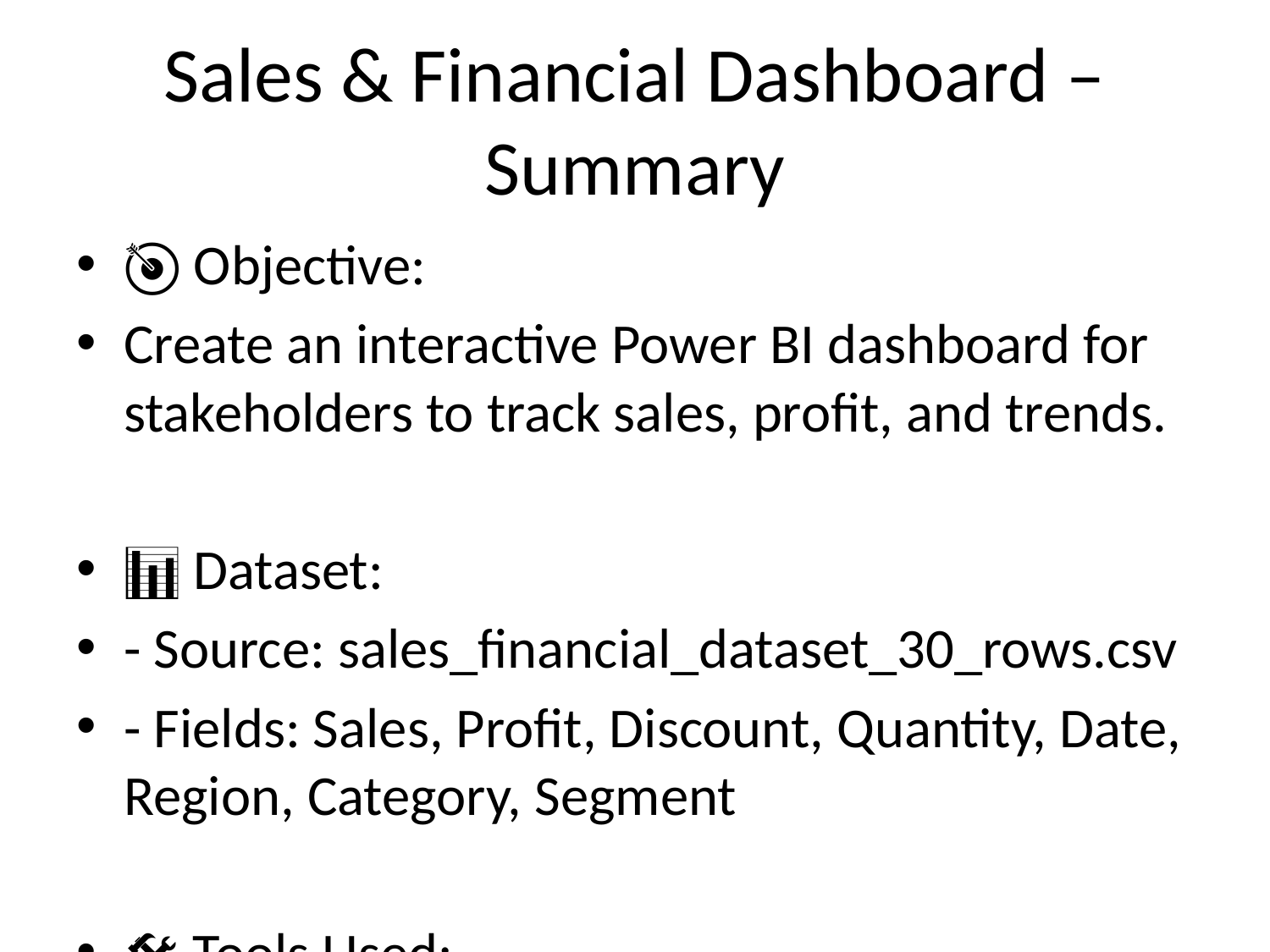

# Sales & Financial Dashboard – Summary
🎯 Objective:
Create an interactive Power BI dashboard for stakeholders to track sales, profit, and trends.

📊 Dataset:
- Source: sales_financial_dataset_30_rows.csv
- Fields: Sales, Profit, Discount, Quantity, Date, Region, Category, Segment

🛠️ Tools Used:
- Power BI Desktop